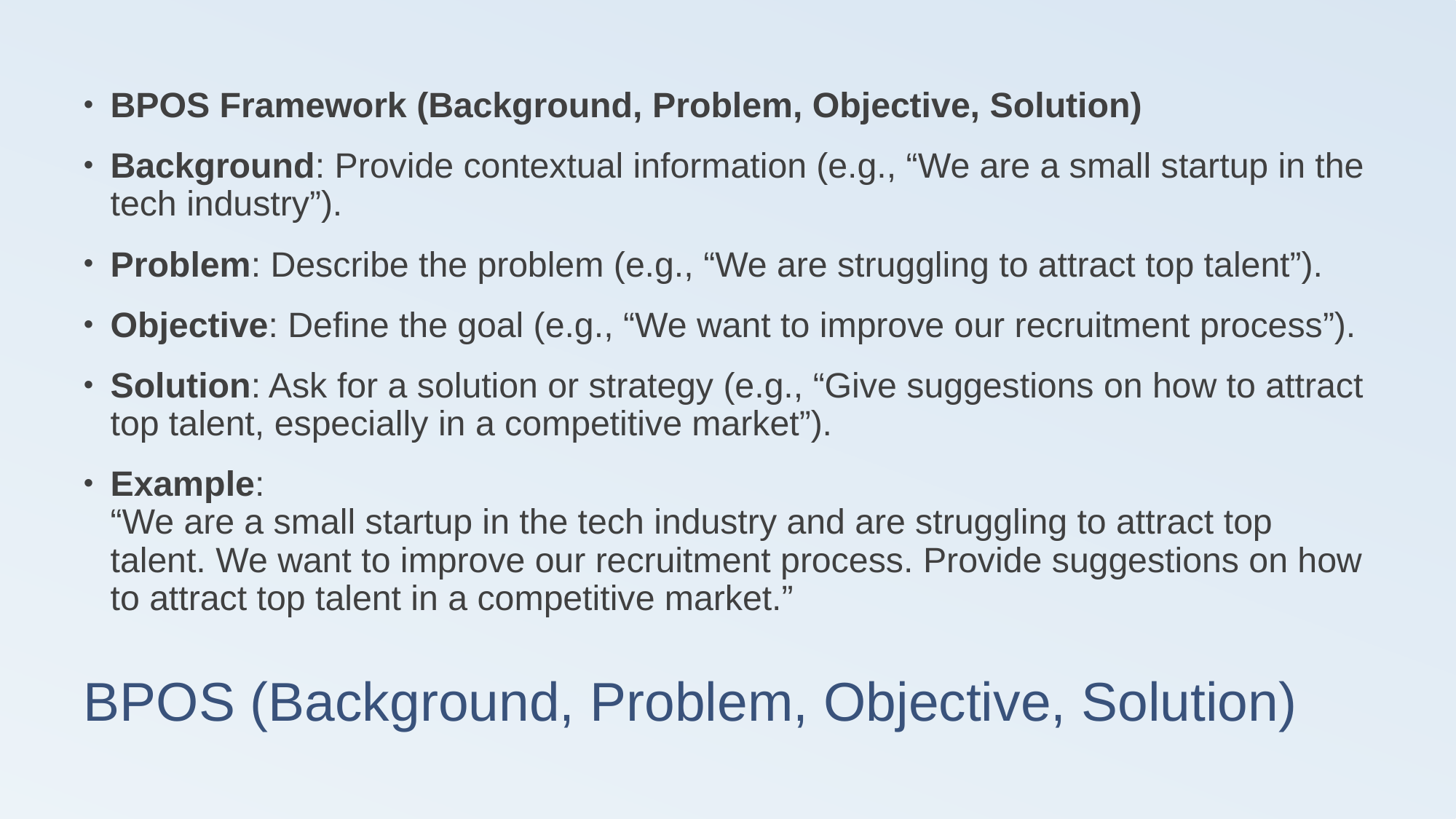

BPOS Framework (Background, Problem, Objective, Solution)
Background: Provide contextual information (e.g., “We are a small startup in the tech industry”).
Problem: Describe the problem (e.g., “We are struggling to attract top talent”).
Objective: Define the goal (e.g., “We want to improve our recruitment process”).
Solution: Ask for a solution or strategy (e.g., “Give suggestions on how to attract top talent, especially in a competitive market”).
Example:
“We are a small startup in the tech industry and are struggling to attract top talent. We want to improve our recruitment process. Provide suggestions on how to attract top talent in a competitive market.”
# BPOS (Background, Problem, Objective, Solution)